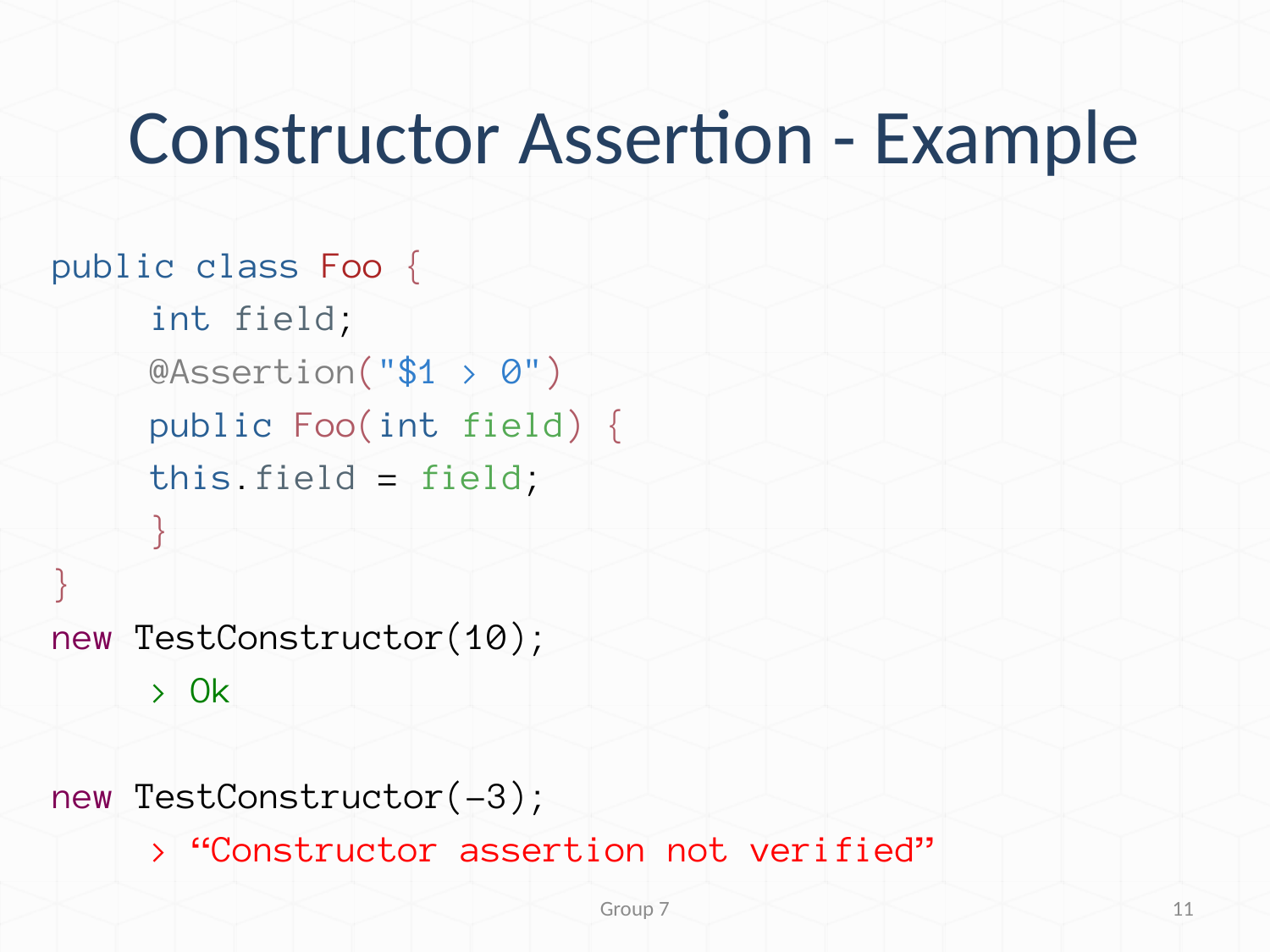

# Constructor Assertion - Example
public class Foo {
	int field;
	@Assertion("$1 > 0")
	public Foo(int field) {
		this.field = field;
	}
}
new TestConstructor(10);
	> Ok

new TestConstructor(-3);
	> “Constructor assertion not verified”

Group 7
11